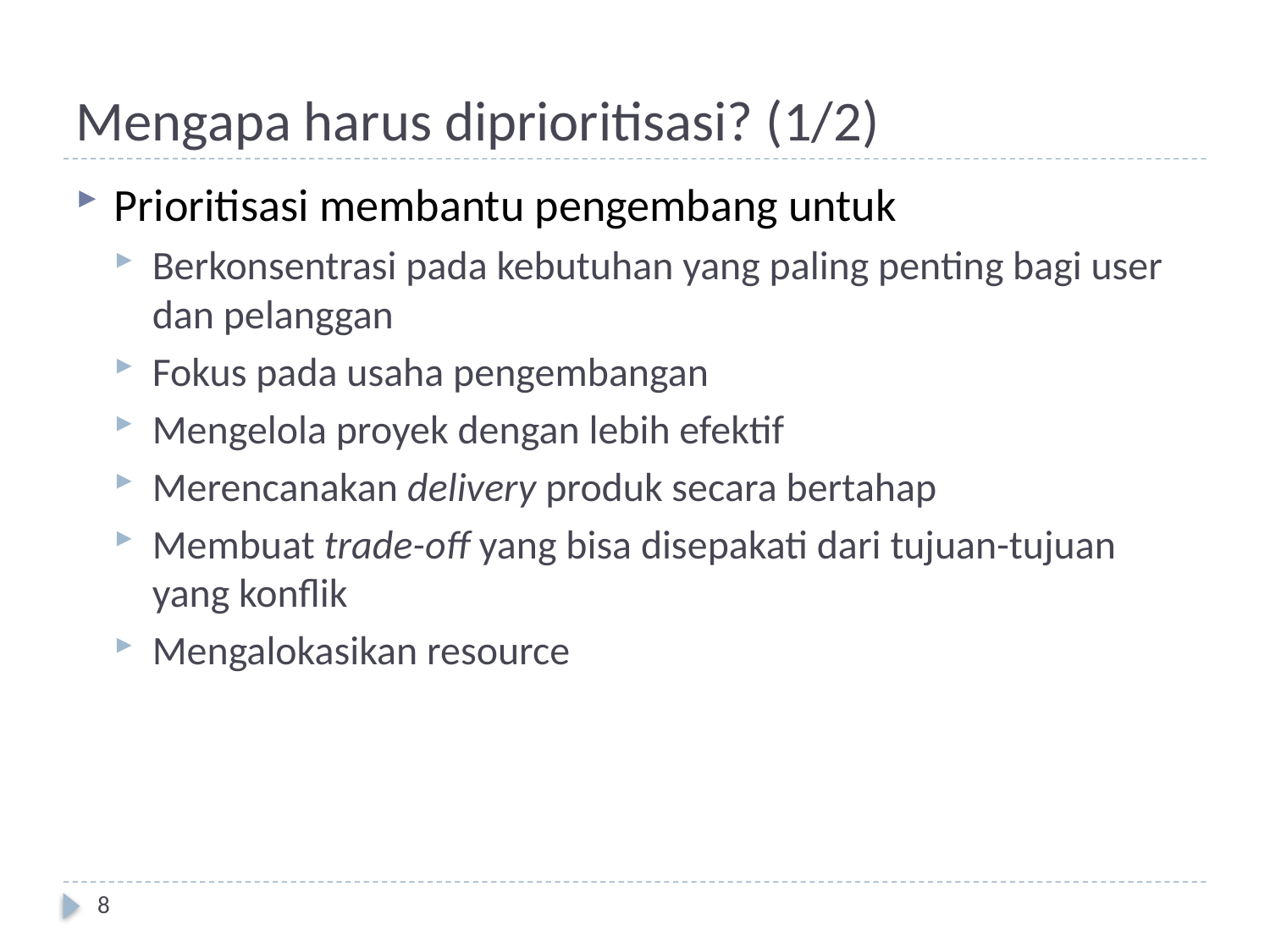

# Mengapa harus diprioritisasi? (1/2)
Prioritisasi membantu pengembang untuk
Berkonsentrasi pada kebutuhan yang paling penting bagi user dan pelanggan
Fokus pada usaha pengembangan
Mengelola proyek dengan lebih efektif
Merencanakan delivery produk secara bertahap
Membuat trade-off yang bisa disepakati dari tujuan-tujuan yang konflik
Mengalokasikan resource
8